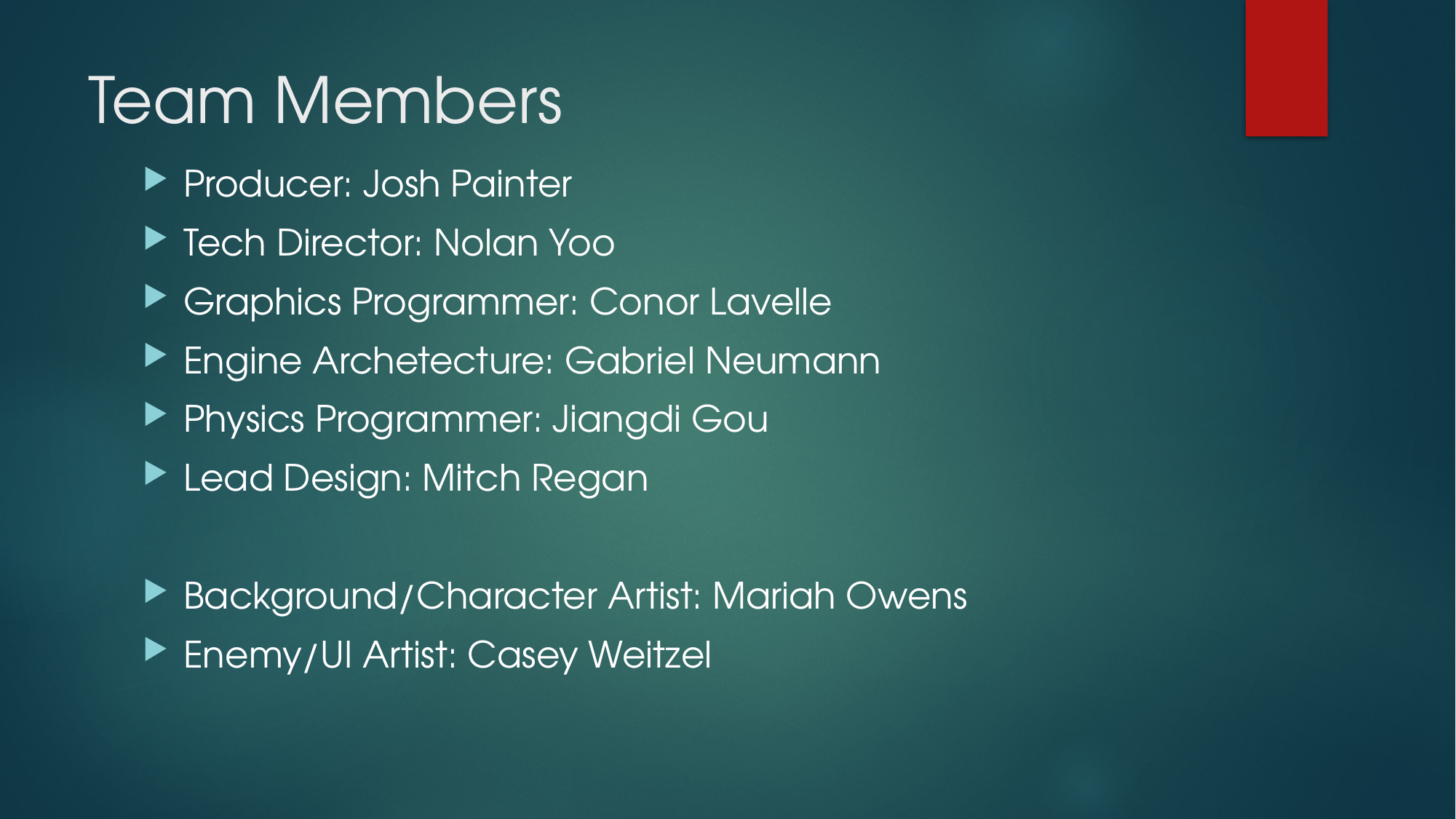

# Team Members
Producer: Josh Painter
Tech Director: Nolan Yoo
Graphics Programmer: Conor Lavelle
Engine Archetecture: Gabriel Neumann
Physics Programmer: Jiangdi Gou
Lead Design: Mitch Regan

Background/Character Artist: Mariah Owens
Enemy/UI Artist: Casey Weitzel